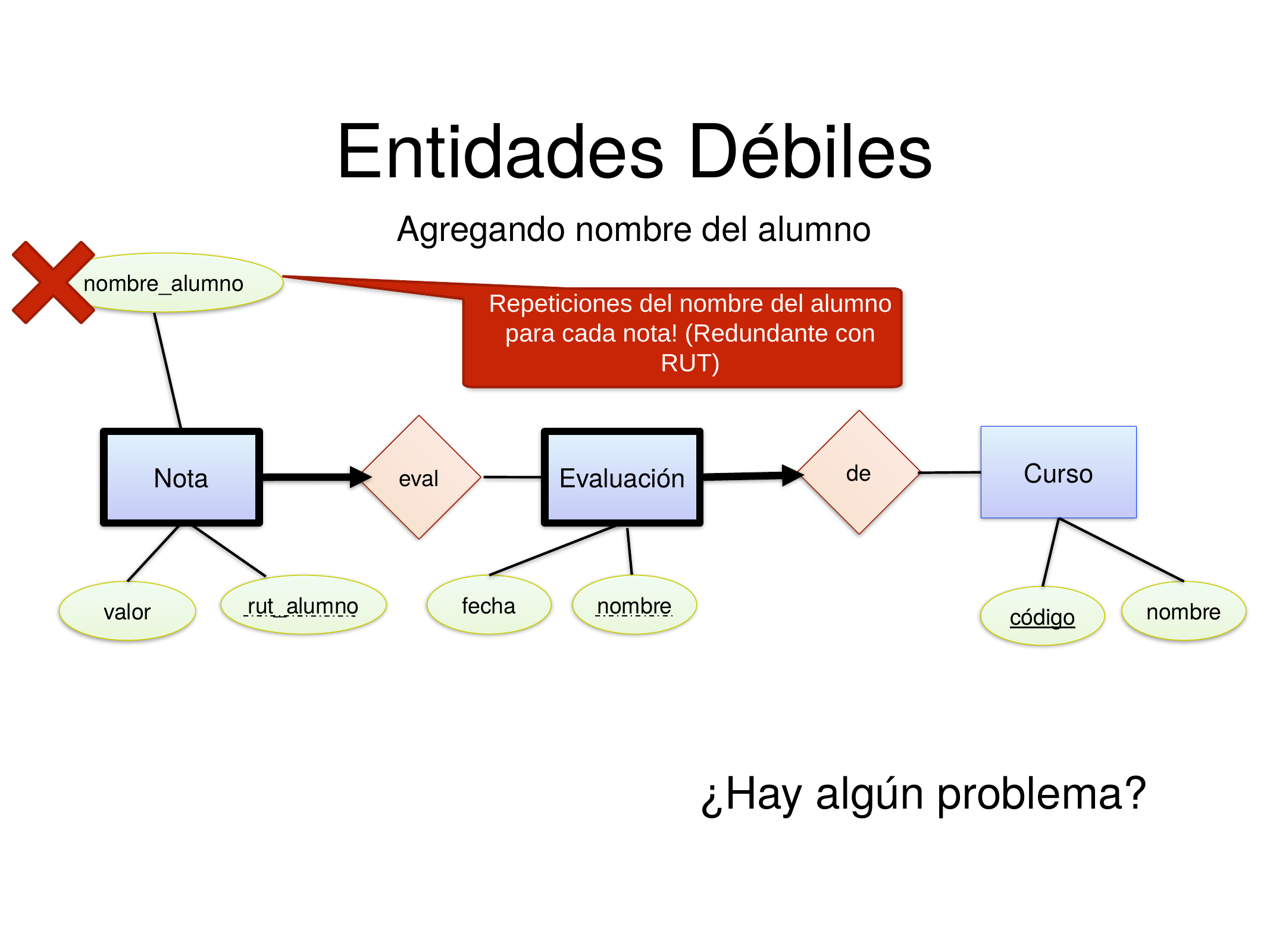

Entidades Débiles
Agregando nombre del alumno

nombre_alumno
Repeticiones del nombre del alumno para cada nota! (Redundante con RUT)

de
eval
Curso
Nota
Evaluación

rut_alumno
fecha
nombre
valor
nombre
código
¿Hay algún problema?